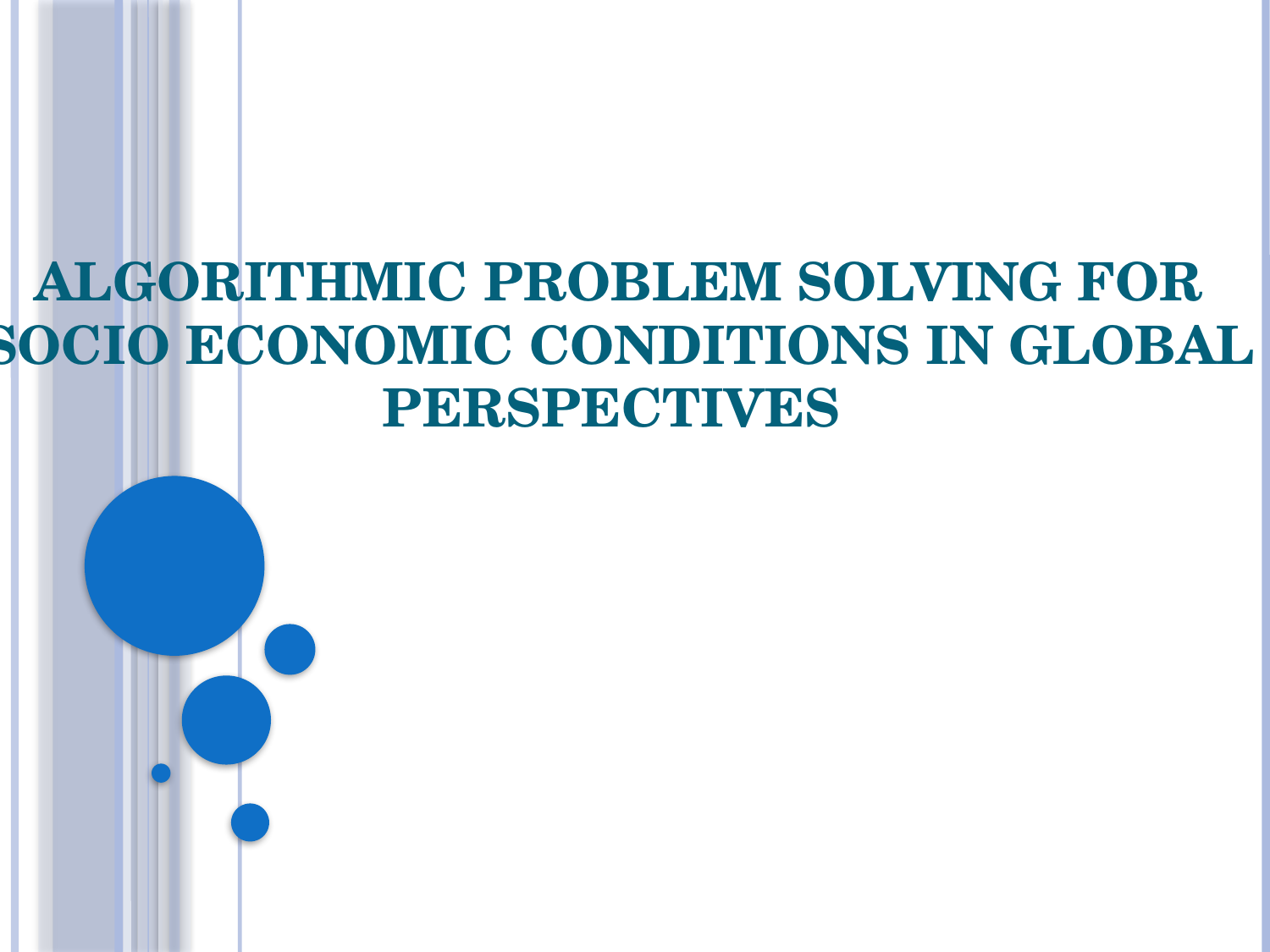

# Algorithmic Problem Solving For Socio Economic Conditions in Global Perspectives